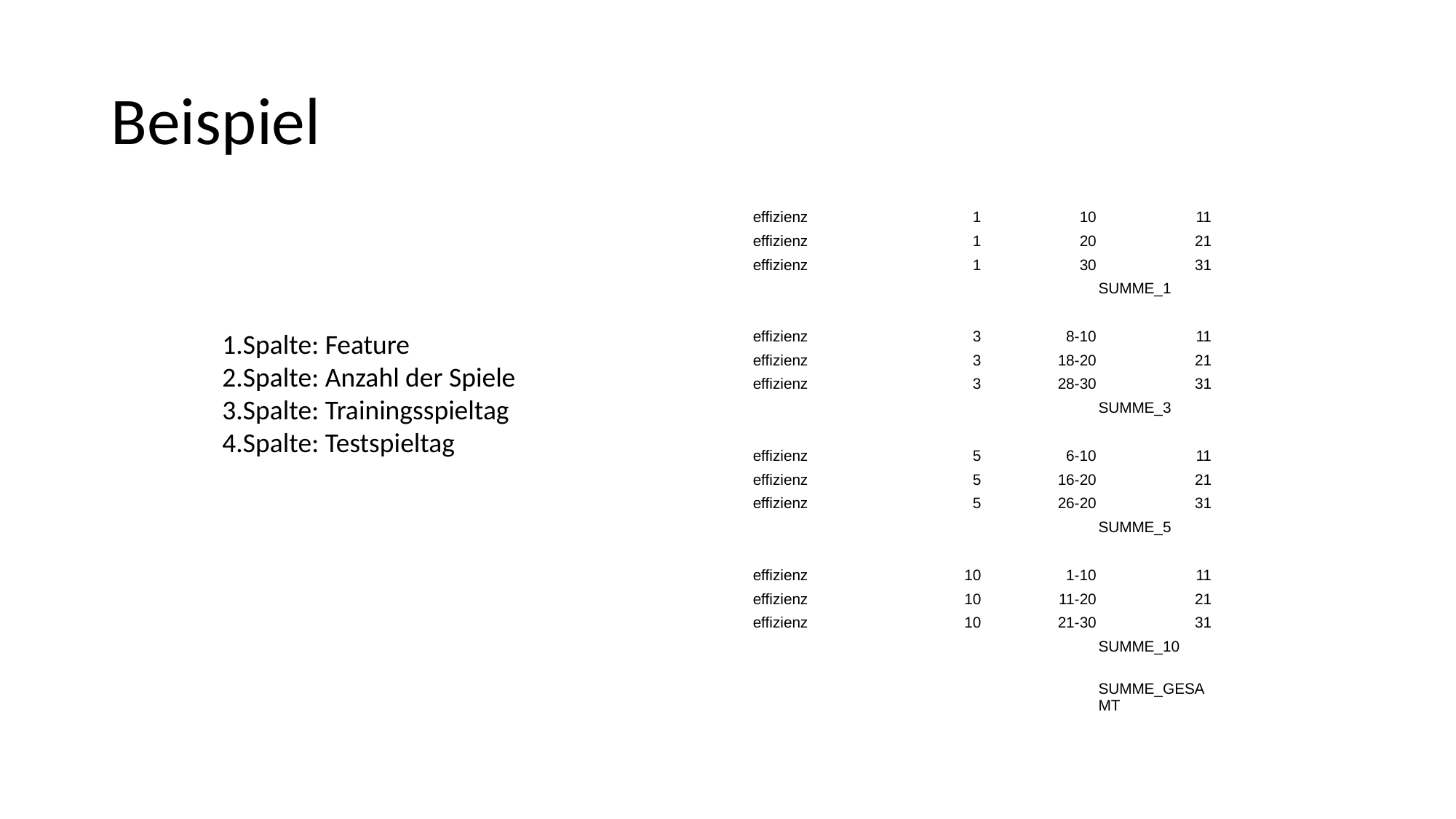

# Beispiel
| effizienz | 1 | 10 | 11 |
| --- | --- | --- | --- |
| effizienz | 1 | 20 | 21 |
| effizienz | 1 | 30 | 31 |
|  |  |  | SUMME\_1 |
|  |  |  |  |
| effizienz | 3 | 8-10 | 11 |
| effizienz | 3 | 18-20 | 21 |
| effizienz | 3 | 28-30 | 31 |
|  |  |  | SUMME\_3 |
|  |  |  |  |
| effizienz | 5 | 6-10 | 11 |
| effizienz | 5 | 16-20 | 21 |
| effizienz | 5 | 26-20 | 31 |
|  |  |  | SUMME\_5 |
|  |  |  |  |
| effizienz | 10 | 1-10 | 11 |
| effizienz | 10 | 11-20 | 21 |
| effizienz | 10 | 21-30 | 31 |
|  |  |  | SUMME\_10 |
|  |  |  |  |
|  |  |  | SUMME\_GESAMT |
1.Spalte: Feature
2.Spalte: Anzahl der Spiele
3.Spalte: Trainingsspieltag
4.Spalte: Testspieltag